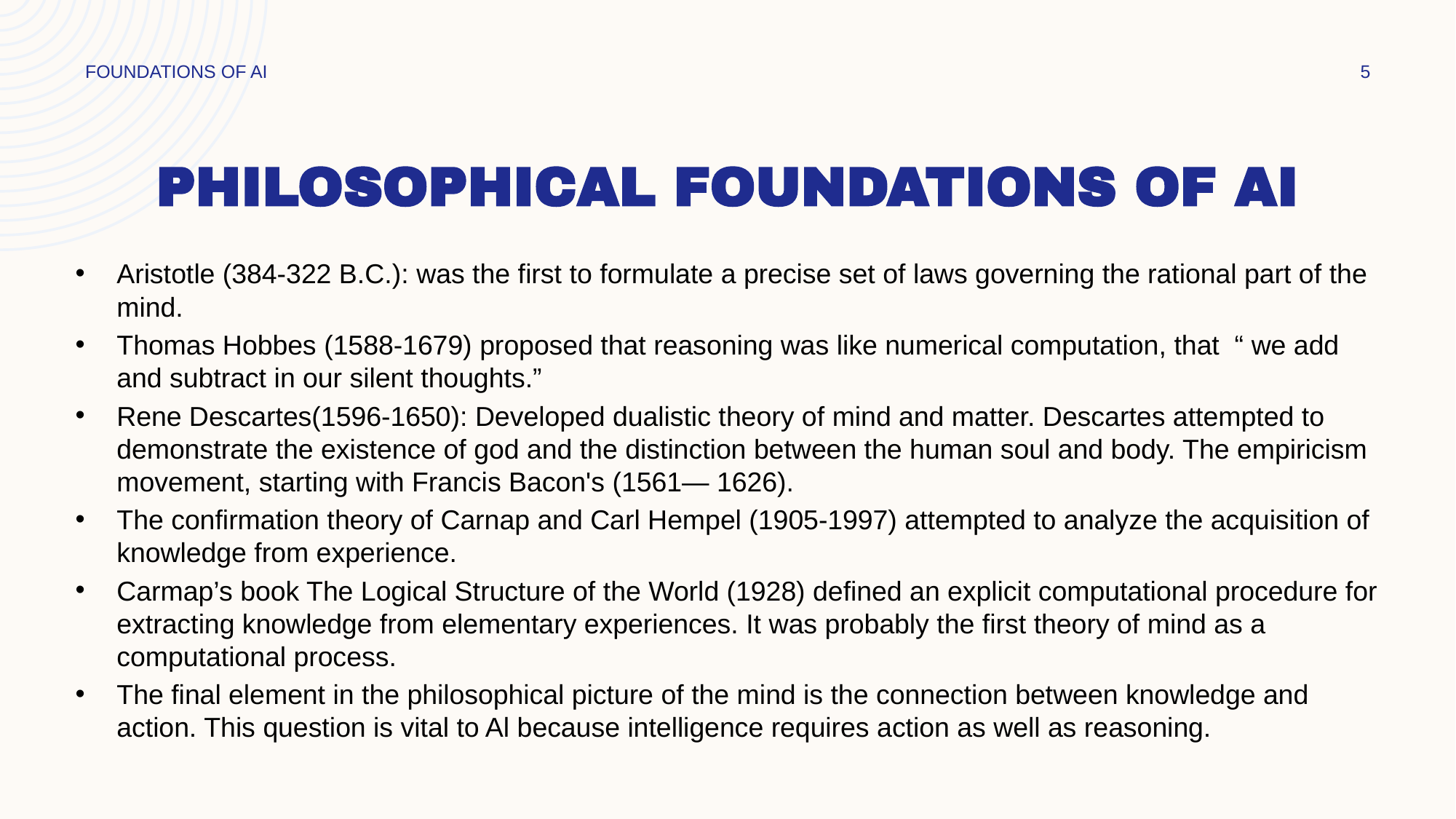

FOUNDATIONS OF AI
5
# philosophical foundations of ai
Aristotle (384-322 B.C.): was the first to formulate a precise set of laws governing the rational part of the mind.
Thomas Hobbes (1588-1679) proposed that reasoning was like numerical computation, that  “ we add and subtract in our silent thoughts.”
Rene Descartes(1596-1650): Developed dualistic theory of mind and matter. Descartes attempted to demonstrate the existence of god and the distinction between the human soul and body. The empiricism movement, starting with Francis Bacon's (1561— 1626).
The confirmation theory of Carnap and Carl Hempel (1905-1997) attempted to analyze the acquisition of knowledge from experience.
Carmap’s book The Logical Structure of the World (1928) defined an explicit computational procedure for extracting knowledge from elementary experiences. It was probably the first theory of mind as a computational process.
The final element in the philosophical picture of the mind is the connection between knowledge and action. This question is vital to Al because intelligence requires action as well as reasoning.